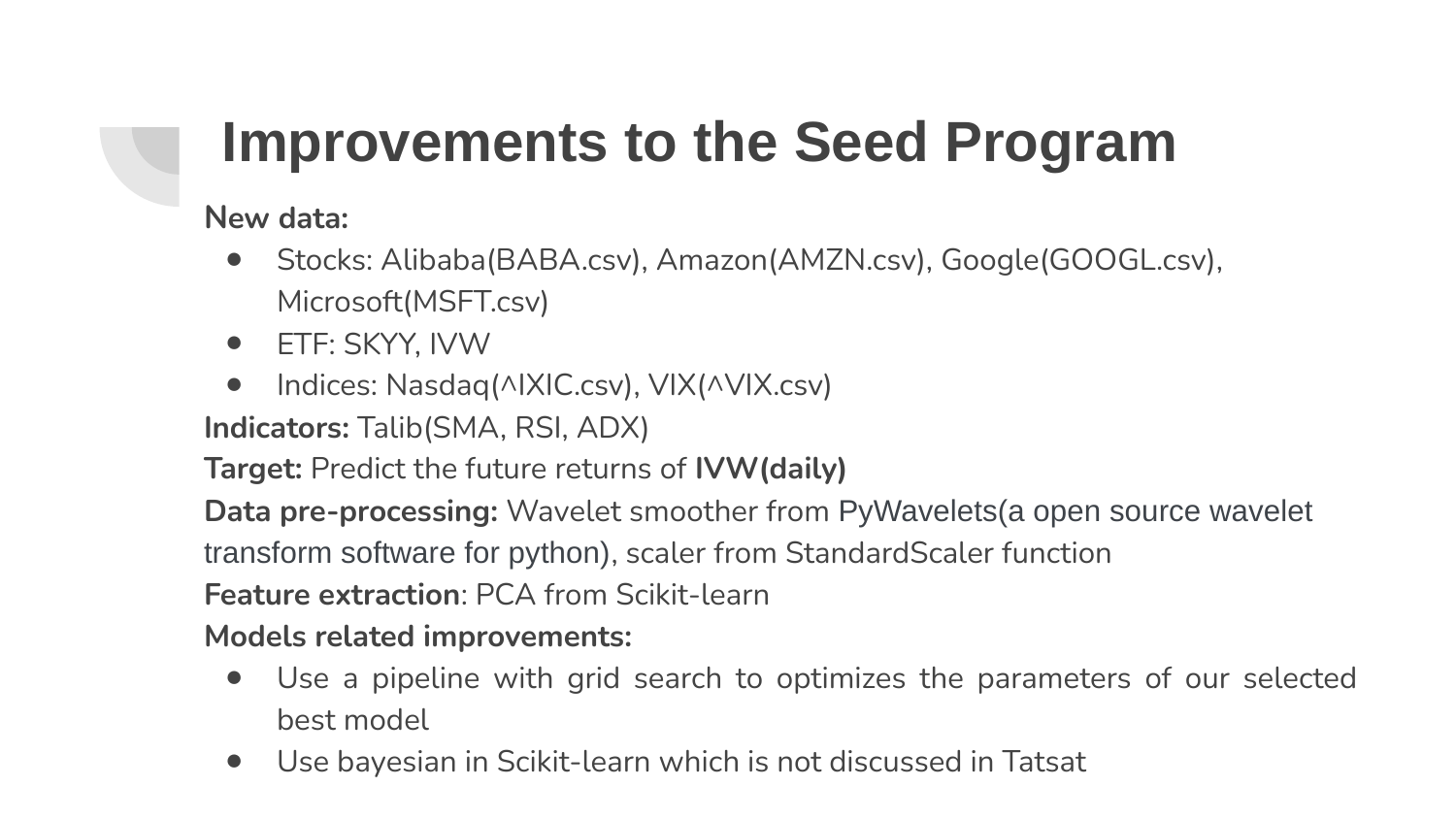

# Improvements to the Seed Program
New data:
Stocks: Alibaba(BABA.csv), Amazon(AMZN.csv), Google(GOOGL.csv), Microsoft(MSFT.csv)
ETF: SKYY, IVW
Indices: Nasdaq(^IXIC.csv), VIX(^VIX.csv)
Indicators: Talib(SMA, RSI, ADX)
Target: Predict the future returns of IVW(daily)
Data pre-processing: Wavelet smoother from PyWavelets(a open source wavelet transform software for python), scaler from StandardScaler function
Feature extraction: PCA from Scikit-learn
Models related improvements:
Use a pipeline with grid search to optimizes the parameters of our selected best model
Use bayesian in Scikit-learn which is not discussed in Tatsat